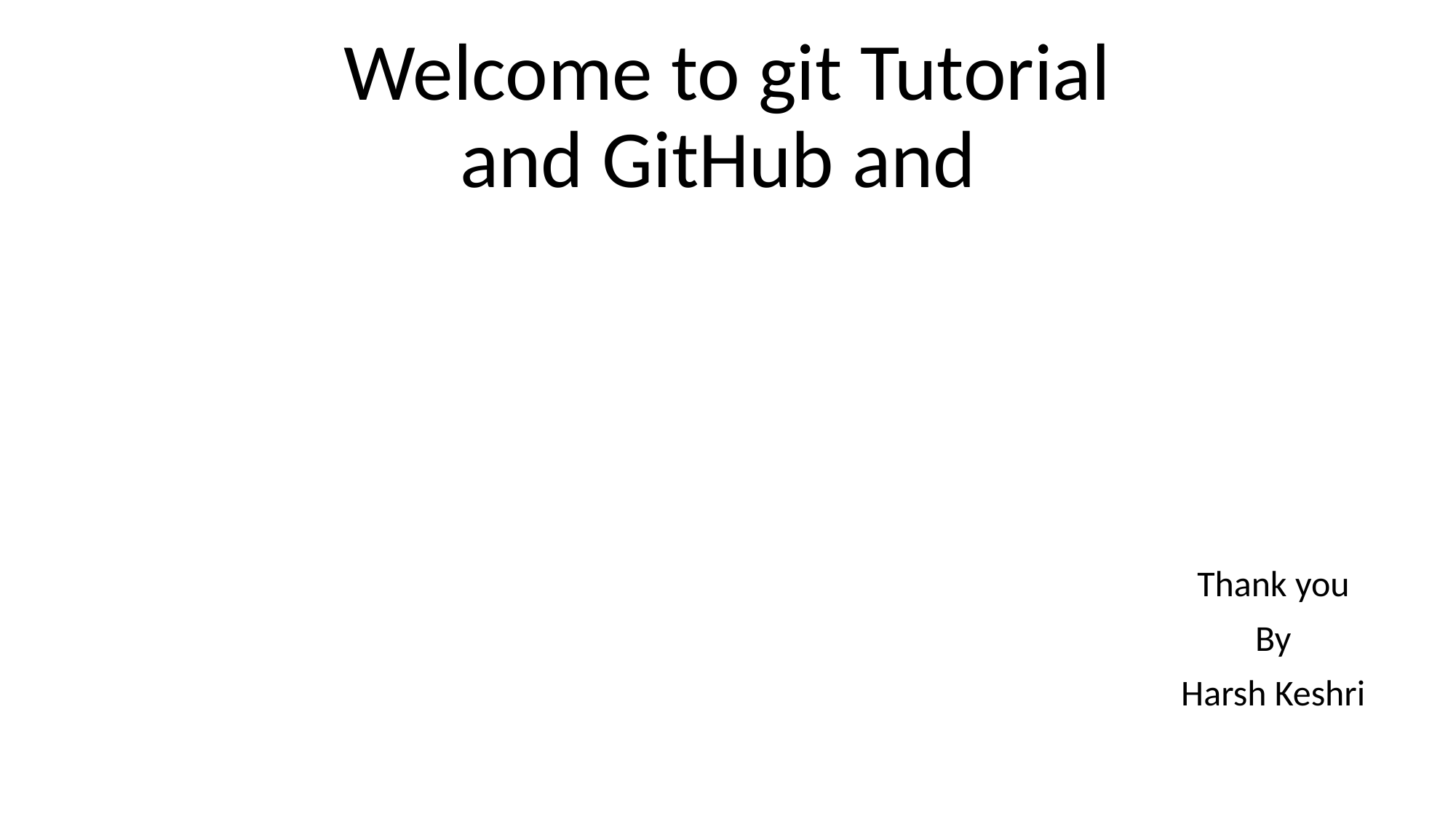

# Welcome to git Tutorial and GitHub and
Thank you
By
Harsh Keshri